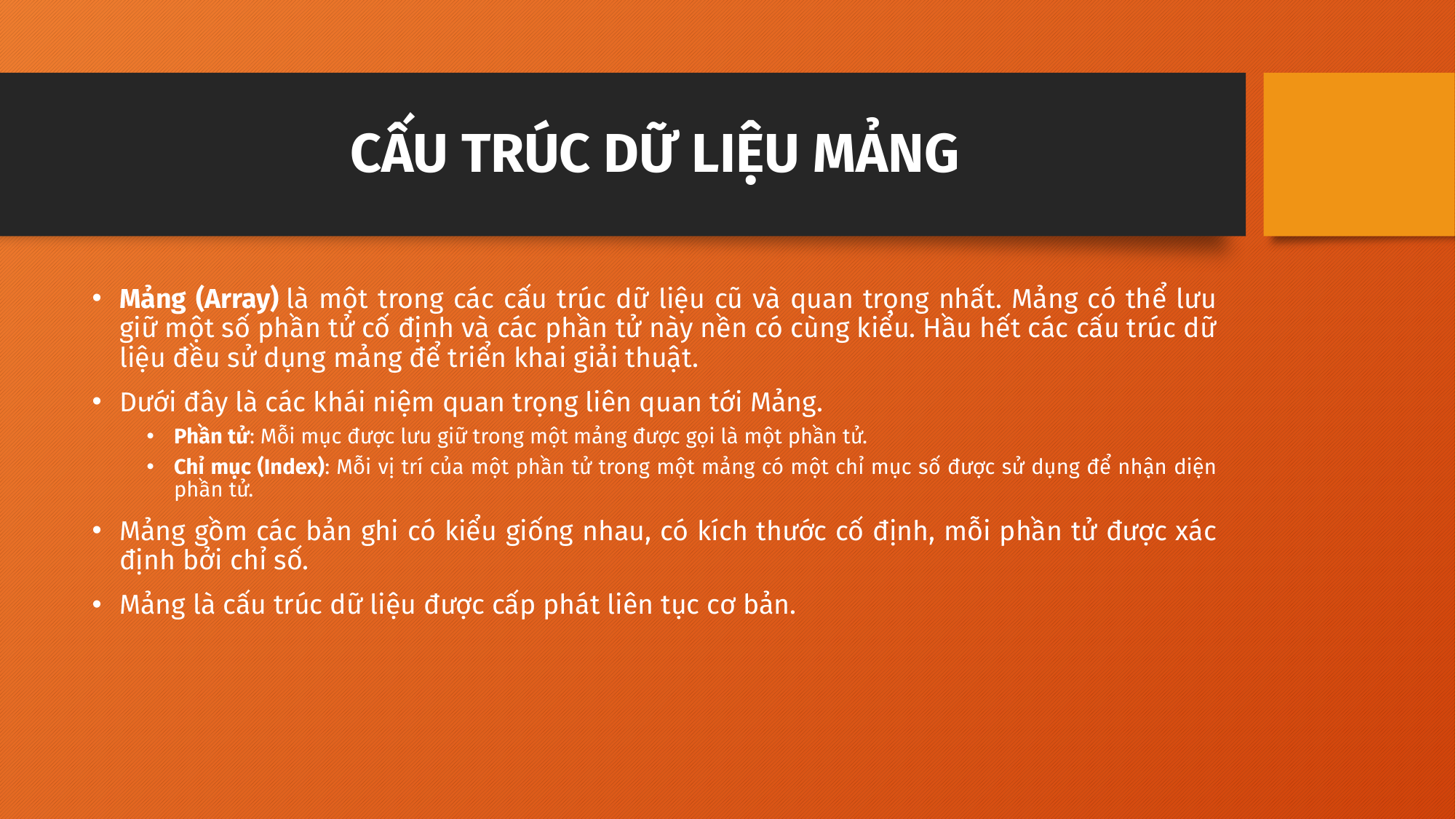

# CẤU TRÚC DỮ LIỆU MẢNG
Mảng (Array) là một trong các cấu trúc dữ liệu cũ và quan trọng nhất. Mảng có thể lưu giữ một số phần tử cố định và các phần tử này nền có cùng kiểu. Hầu hết các cấu trúc dữ liệu đều sử dụng mảng để triển khai giải thuật.
Dưới đây là các khái niệm quan trọng liên quan tới Mảng.
Phần tử: Mỗi mục được lưu giữ trong một mảng được gọi là một phần tử.
Chỉ mục (Index): Mỗi vị trí của một phần tử trong một mảng có một chỉ mục số được sử dụng để nhận diện phần tử.
Mảng gồm các bản ghi có kiểu giống nhau, có kích thước cố định, mỗi phần tử được xác định bởi chỉ số.
Mảng là cấu trúc dữ liệu được cấp phát liên tục cơ bản.